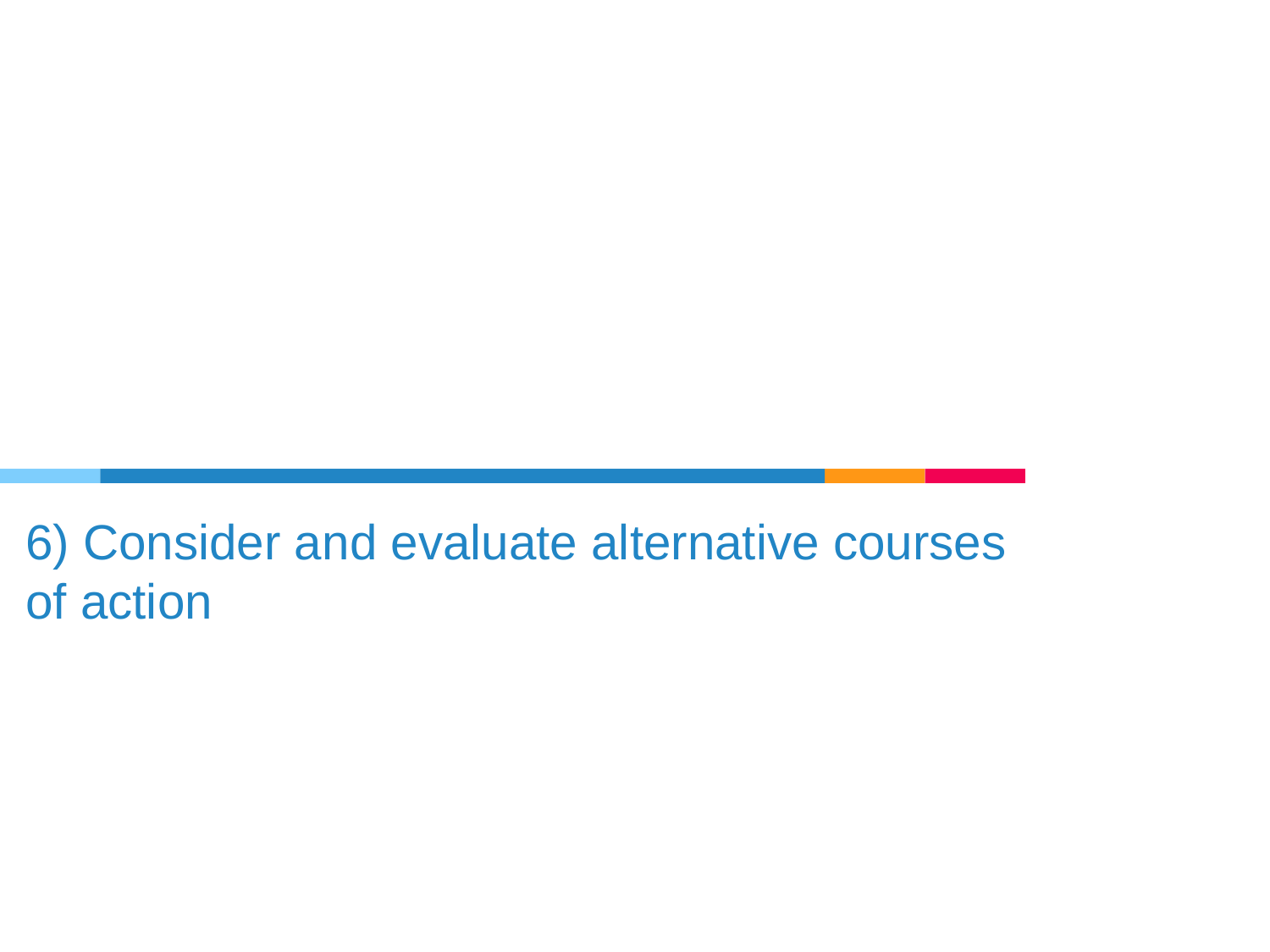

# 6) Consider and evaluate alternative courses of action